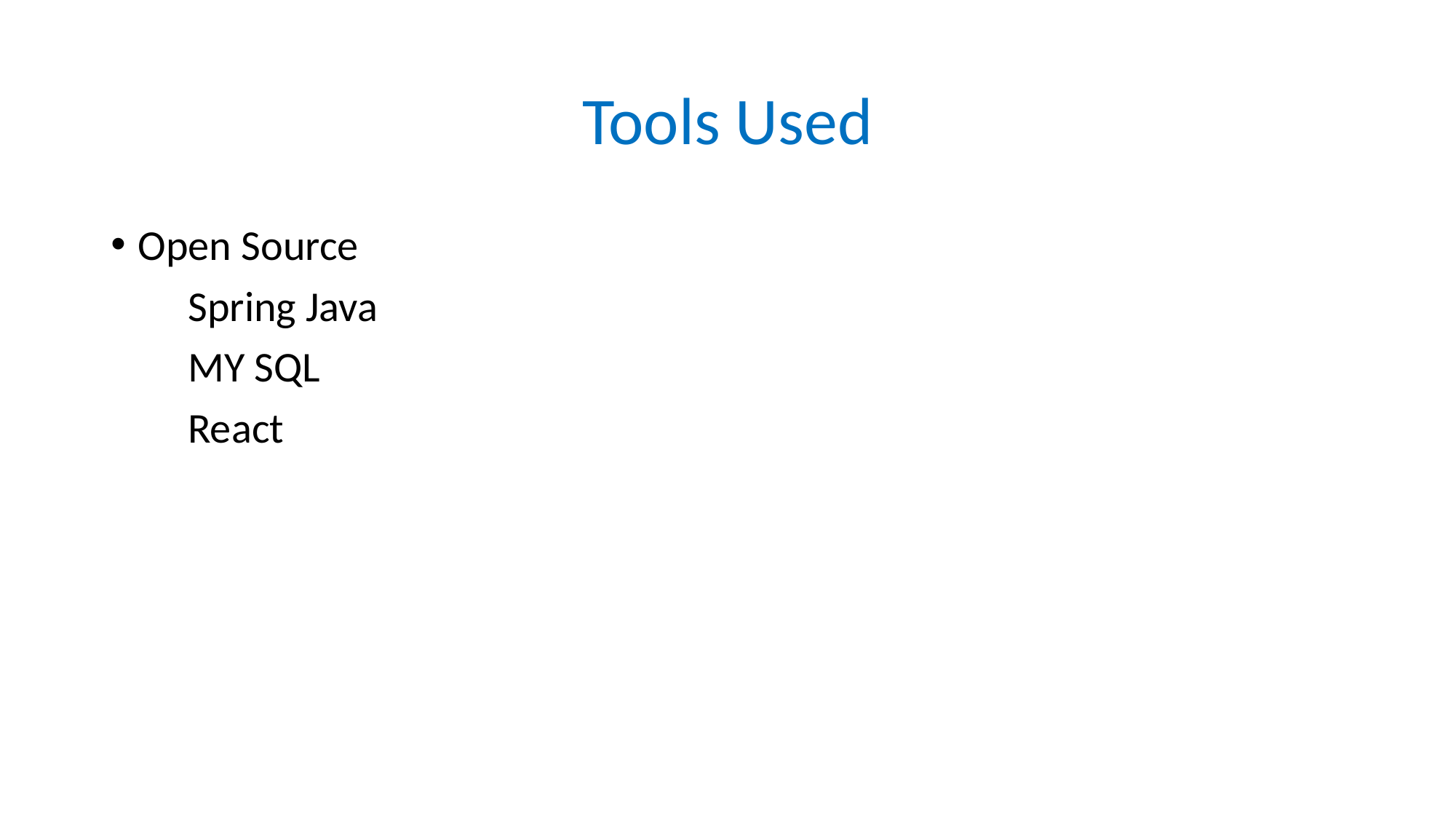

# Tools Used
Open Source
        Spring Java
        MY SQL
        React